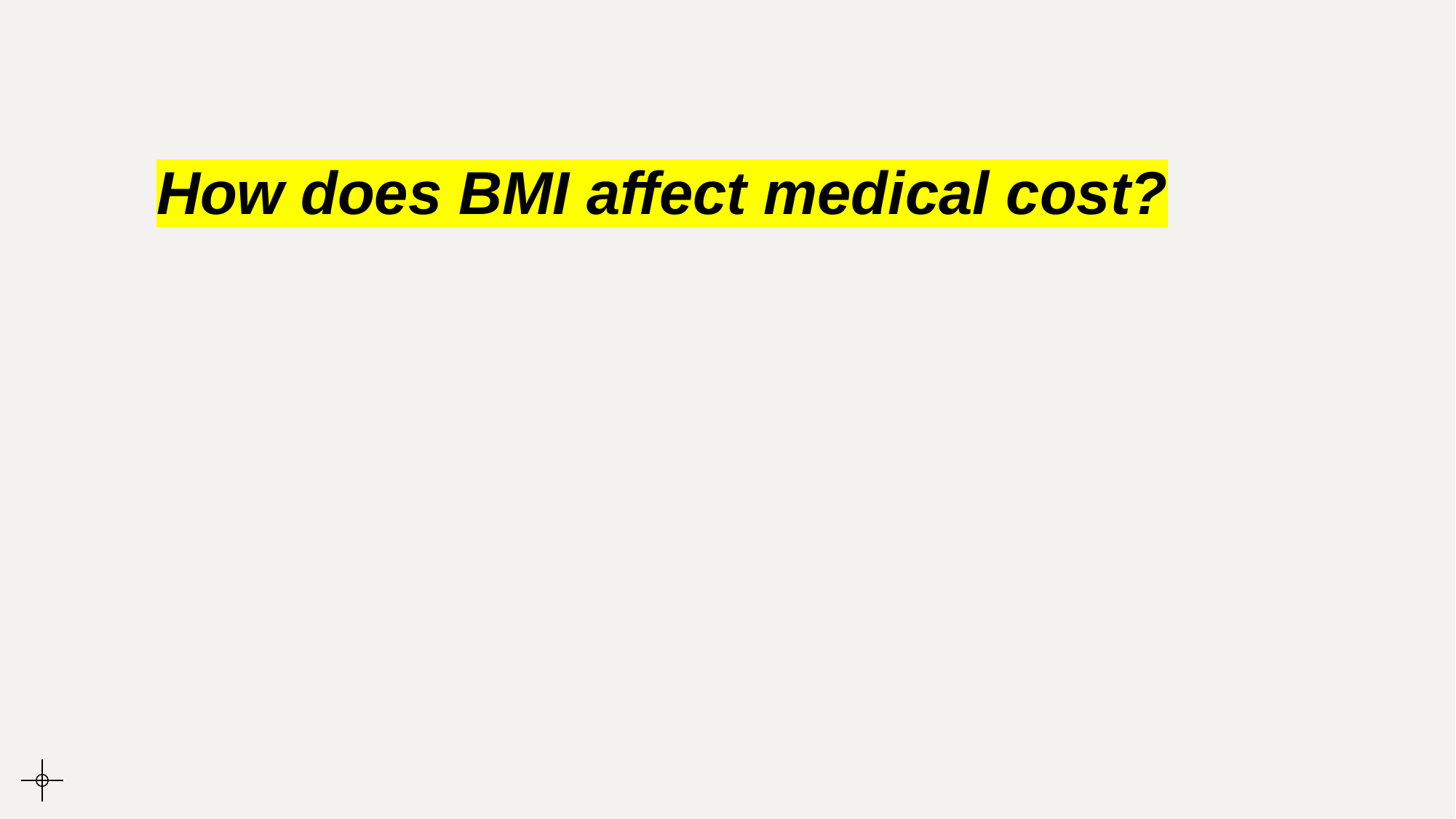

# How does BMI affect medical cost?